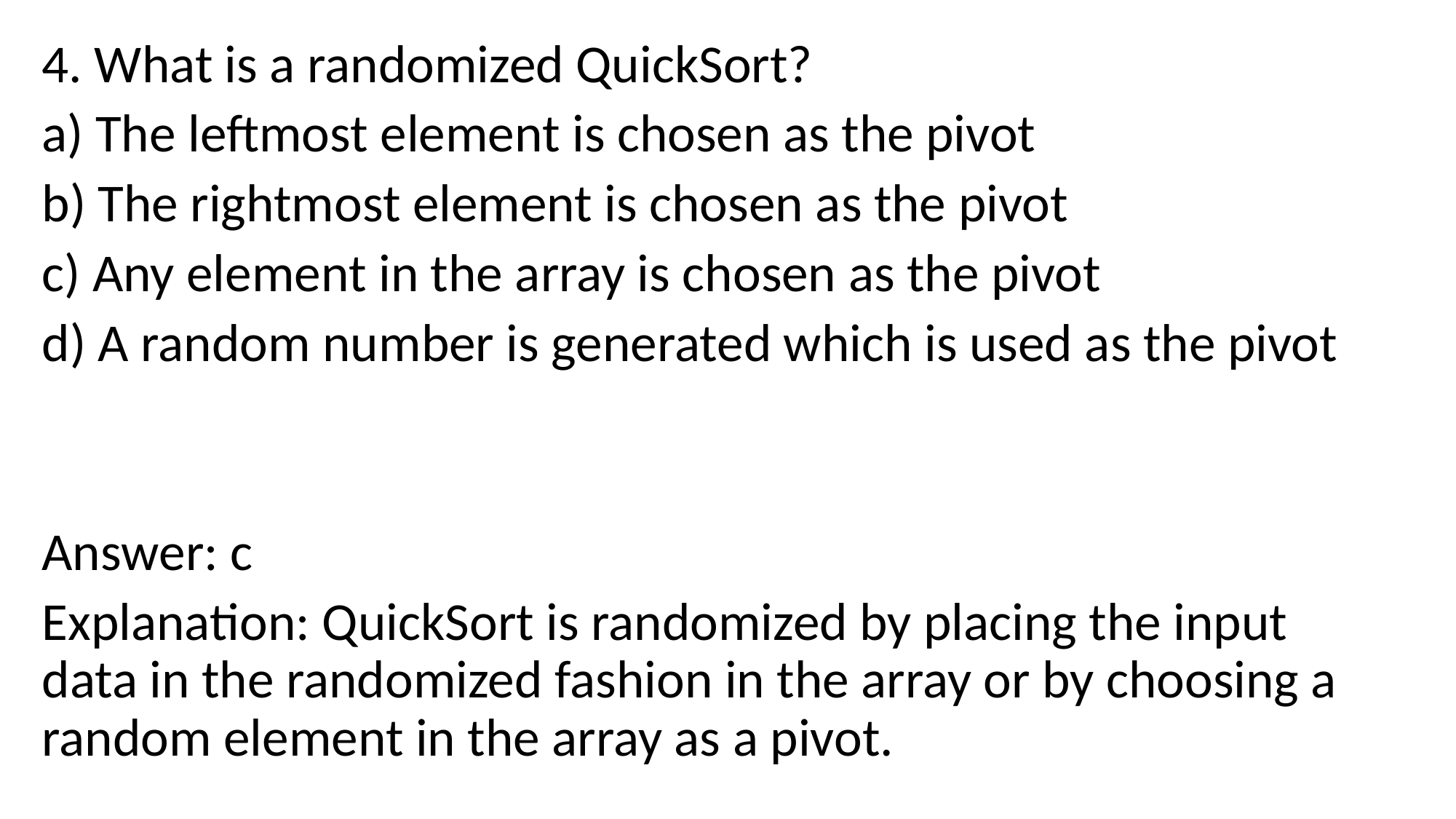

4. What is a randomized QuickSort?
a) The leftmost element is chosen as the pivot
b) The rightmost element is chosen as the pivot
c) Any element in the array is chosen as the pivot
d) A random number is generated which is used as the pivot

Answer: c
Explanation: QuickSort is randomized by placing the input data in the randomized fashion in the array or by choosing a random element in the array as a pivot.